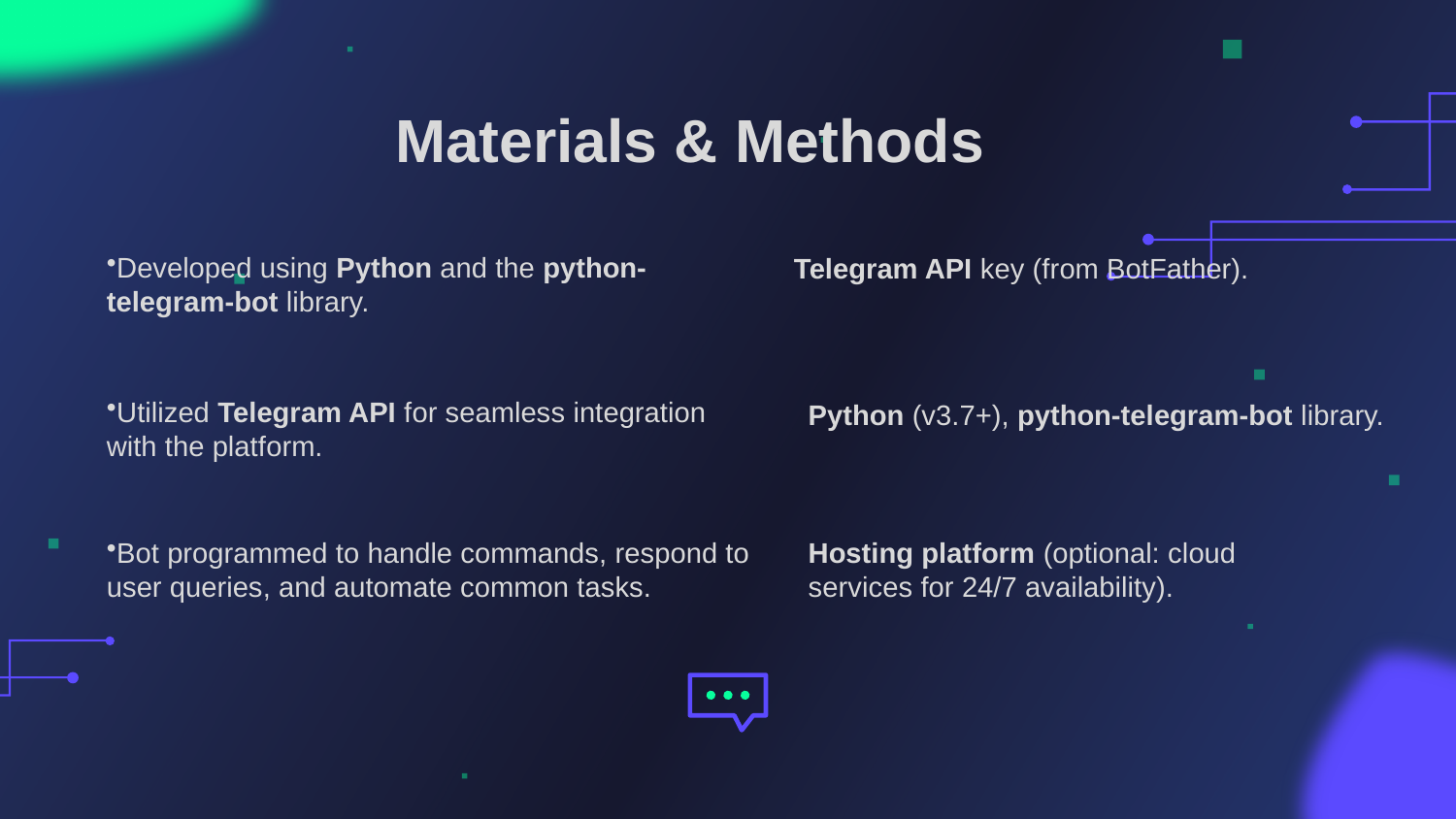

Materials & Methods

Developed using Python and the python-telegram-bot library.
Telegram API key (from BotFather).
Utilized Telegram API for seamless integration with the platform.
Python (v3.7+), python-telegram-bot library.
Bot programmed to handle commands, respond to user queries, and automate common tasks.
Hosting platform (optional: cloud services for 24/7 availability).